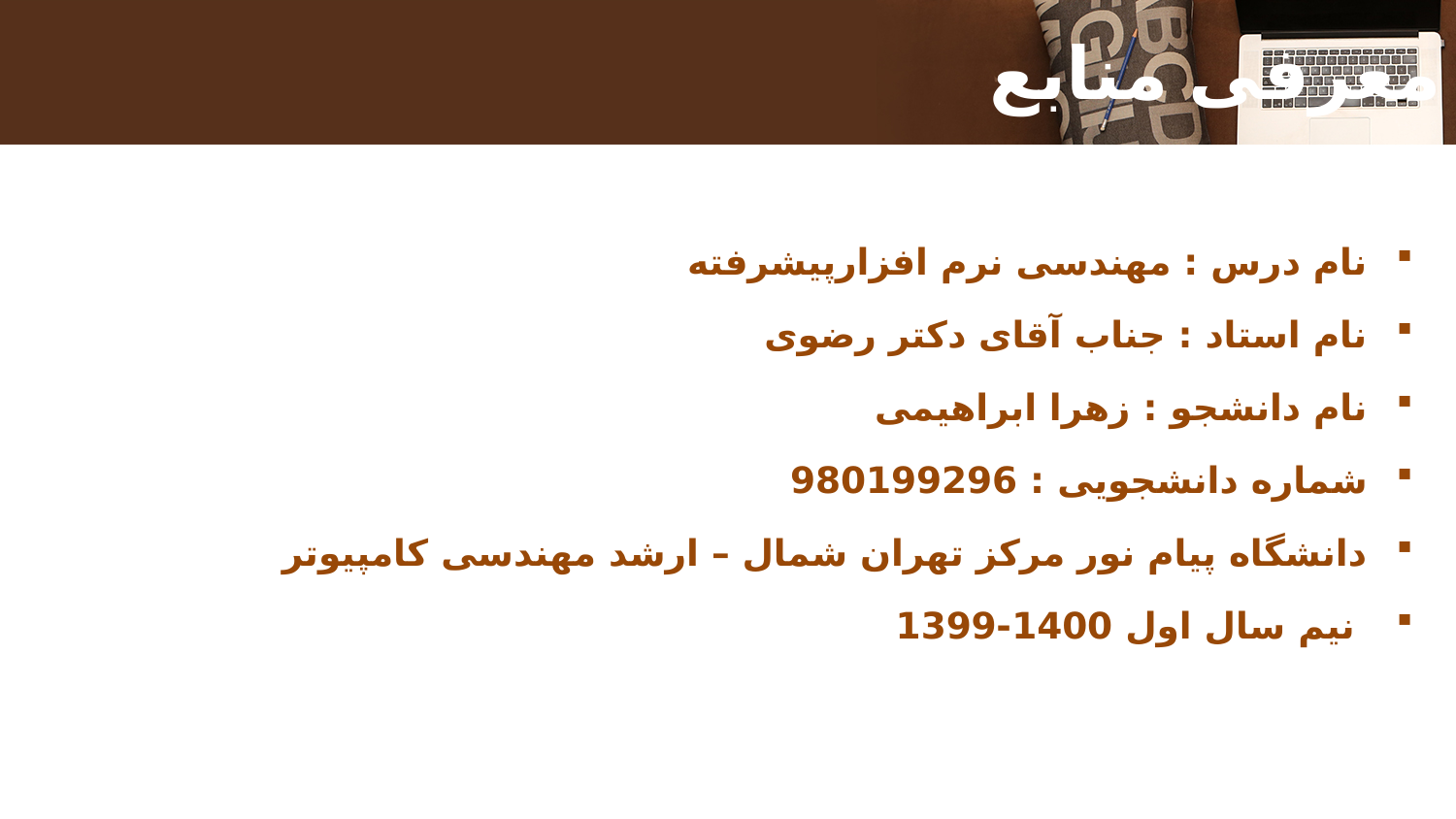

# معرفی منابع

نام درس : مهندسی نرم افزارپیشرفته
نام استاد : جناب آقای دکتر رضوی
نام دانشجو : زهرا ابراهیمی
شماره دانشجویی : 980199296
دانشگاه پیام نور مرکز تهران شمال – ارشد مهندسی کامپیوتر
 نیم سال اول 1400-1399